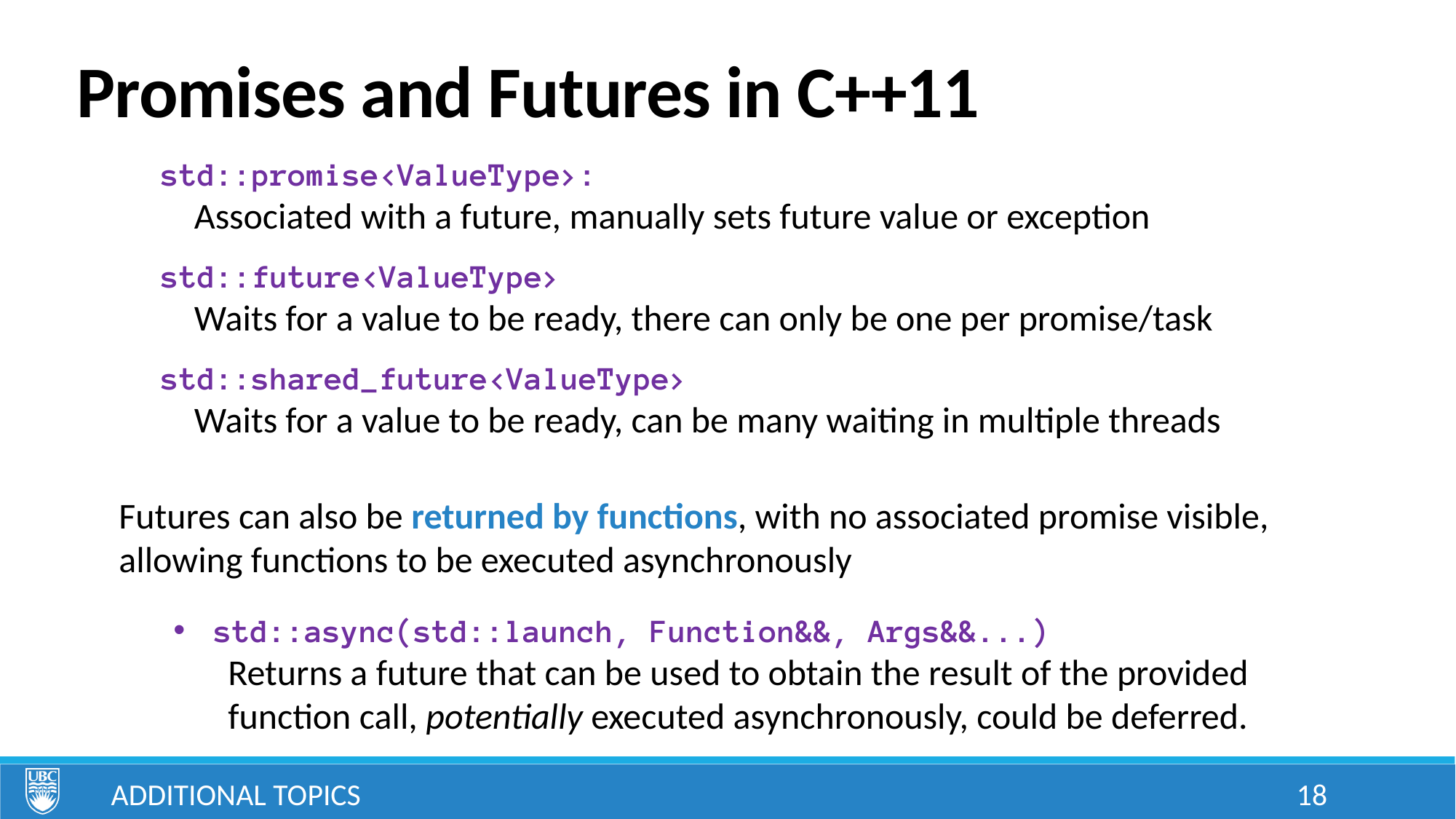

# Promises and Futures in C++11
std::promise<ValueType>:
    Associated with a future, manually sets future value or exception
std::future<ValueType>
    Waits for a value to be ready, there can only be one per promise/task
std::shared_future<ValueType>
    Waits for a value to be ready, can be many waiting in multiple threads
Futures can also be returned by functions, with no associated promise visible, allowing functions to be executed asynchronously

std::async(std::launch, Function&&, Args&&...)
Returns a future that can be used to obtain the result of the provided function call, potentially executed asynchronously, could be deferred.
Additional Topics
18